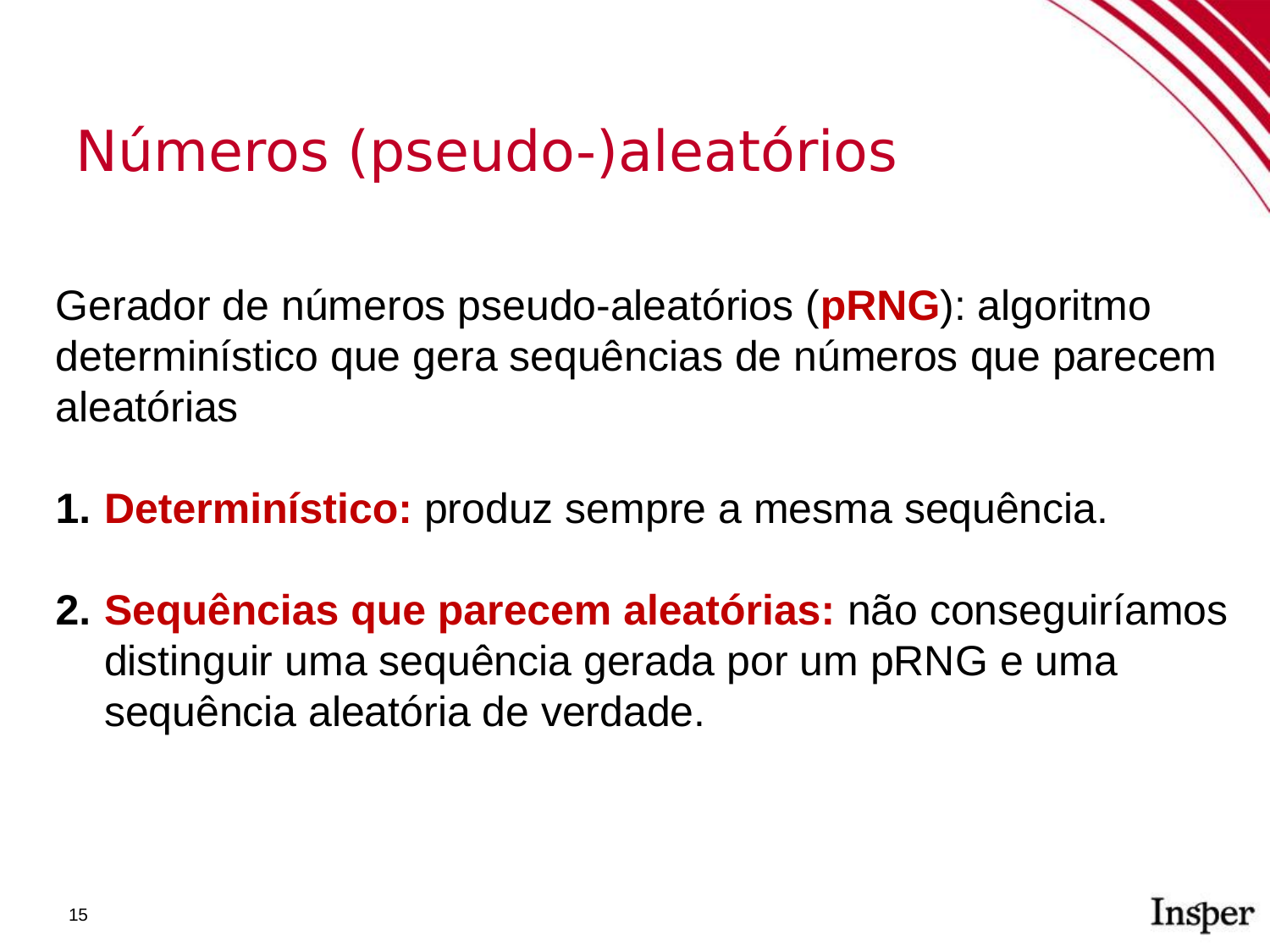

Números (pseudo-)aleatórios

Gerador de números pseudo-aleatórios (pRNG): algoritmo determinístico que gera sequências de números que parecem aleatórias

Determinístico: produz sempre a mesma sequência.

Sequências que parecem aleatórias: não conseguiríamos distinguir uma sequência gerada por um pRNG e uma sequência aleatória de verdade.

15